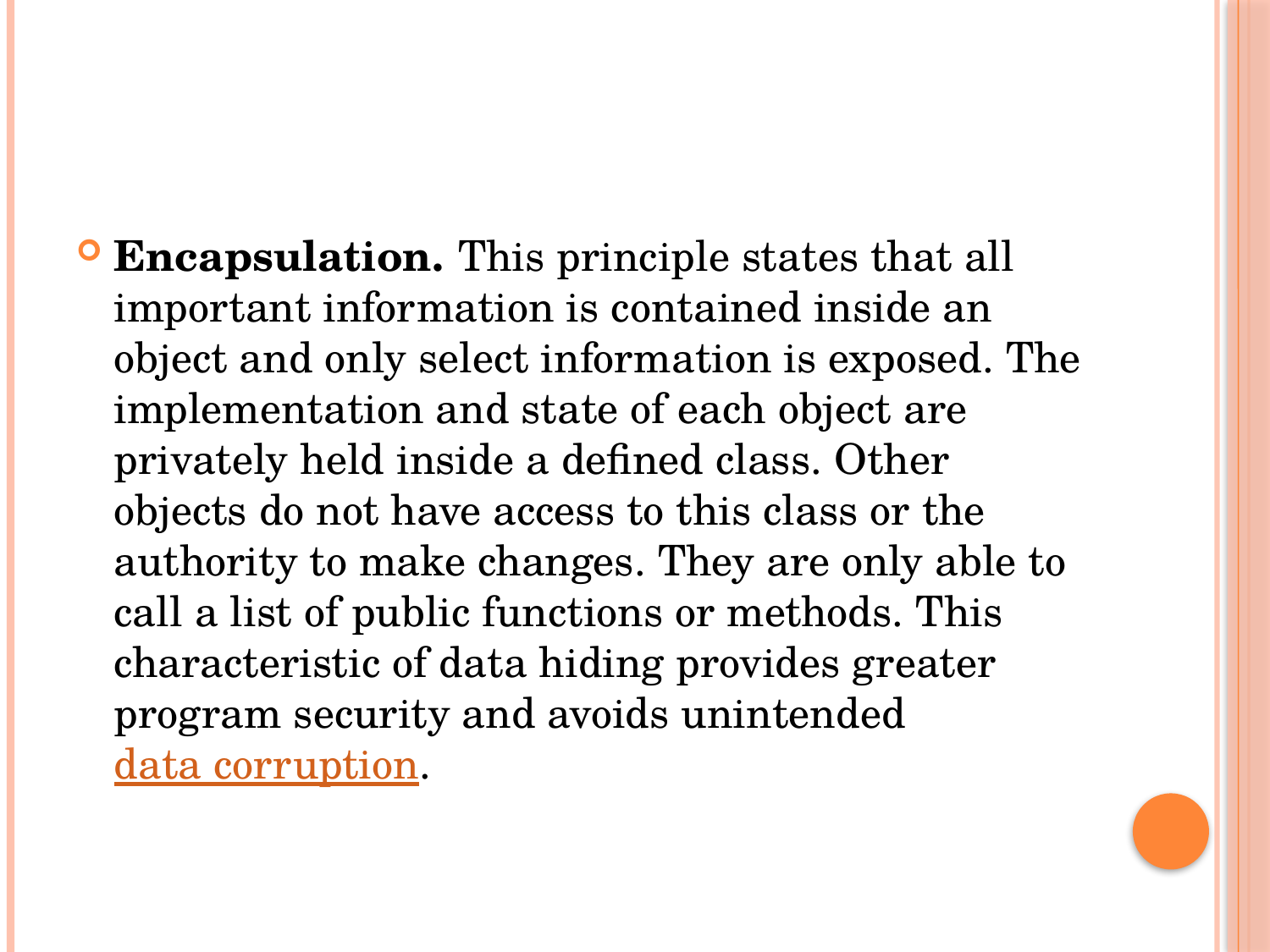

#
Encapsulation. This principle states that all important information is contained inside an object and only select information is exposed. The implementation and state of each object are privately held inside a defined class. Other objects do not have access to this class or the authority to make changes. They are only able to call a list of public functions or methods. This characteristic of data hiding provides greater program security and avoids unintended data corruption.